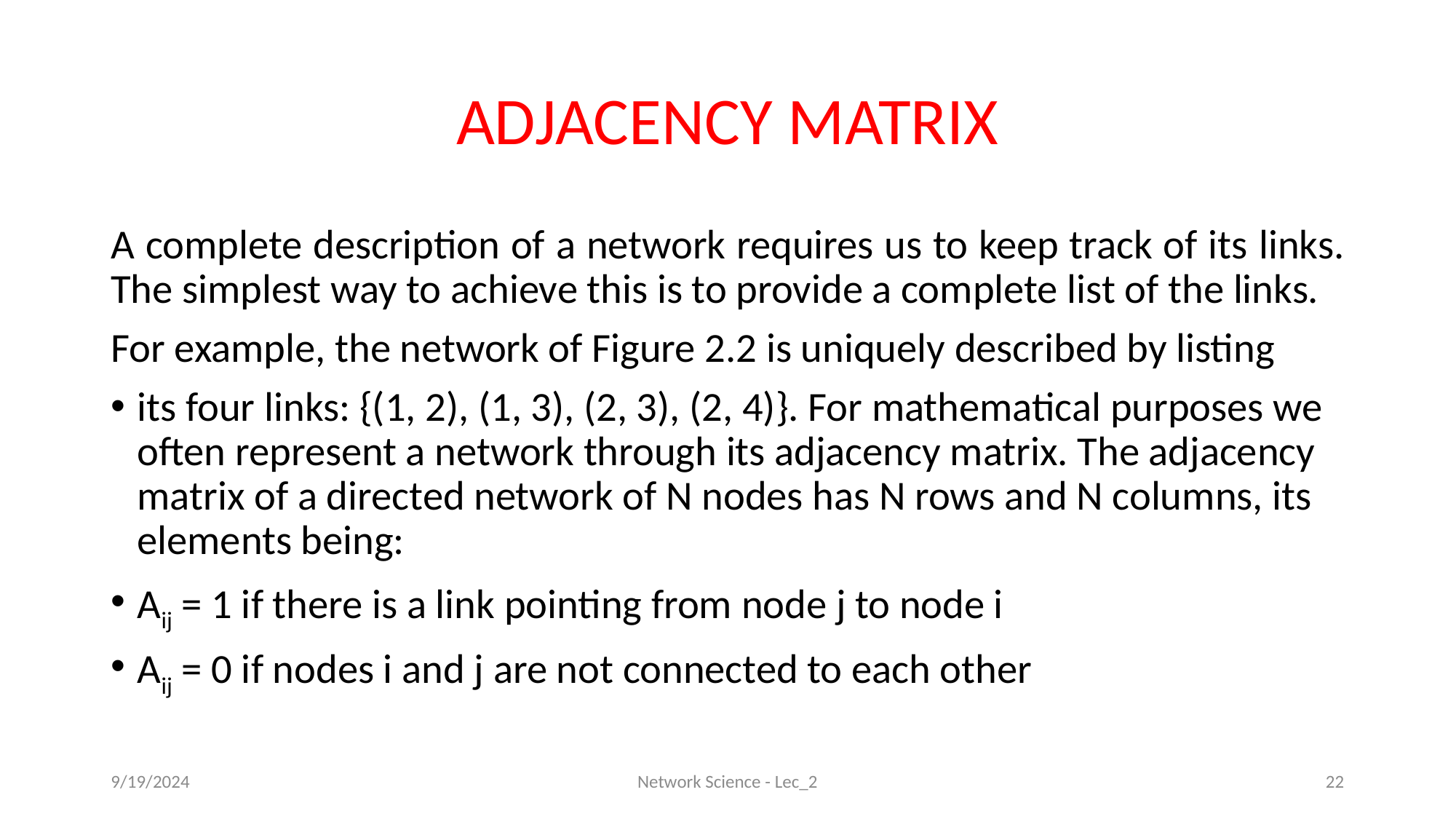

# ADJACENCY MATRIX
A complete description of a network requires us to keep track of its links. The simplest way to achieve this is to provide a complete list of the links.
For example, the network of Figure 2.2 is uniquely described by listing
its four links: {(1, 2), (1, 3), (2, 3), (2, 4)}. For mathematical purposes we often represent a network through its adjacency matrix. The adjacency matrix of a directed network of N nodes has N rows and N columns, its elements being:
Aij = 1 if there is a link pointing from node j to node i
Aij = 0 if nodes i and j are not connected to each other
9/19/2024
Network Science - Lec_2
22